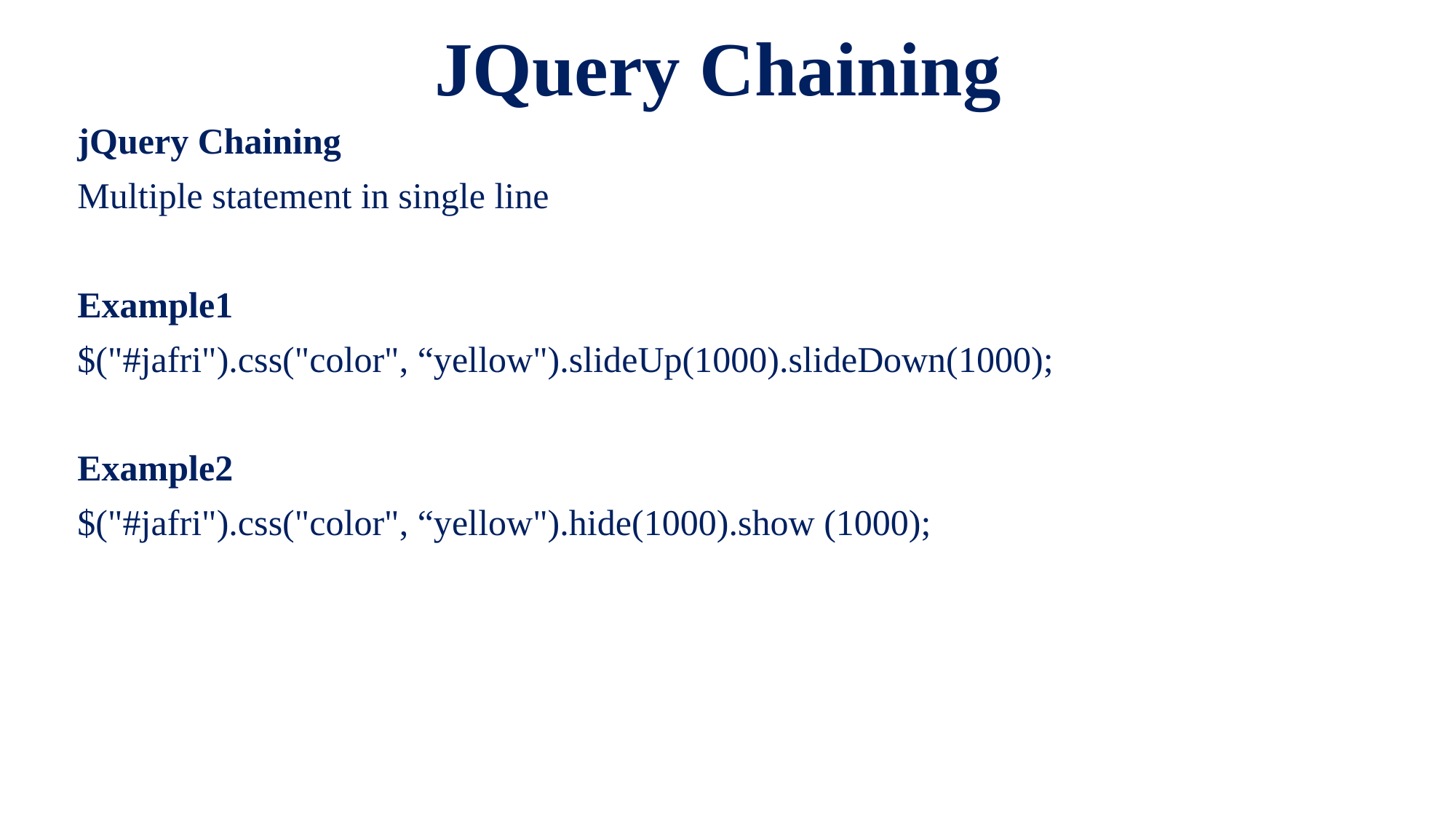

# JQuery Chaining
jQuery Chaining
Multiple statement in single line

Example1
$("#jafri").css("color", “yellow").slideUp(1000).slideDown(1000);

Example2
$("#jafri").css("color", “yellow").hide(1000).show (1000);